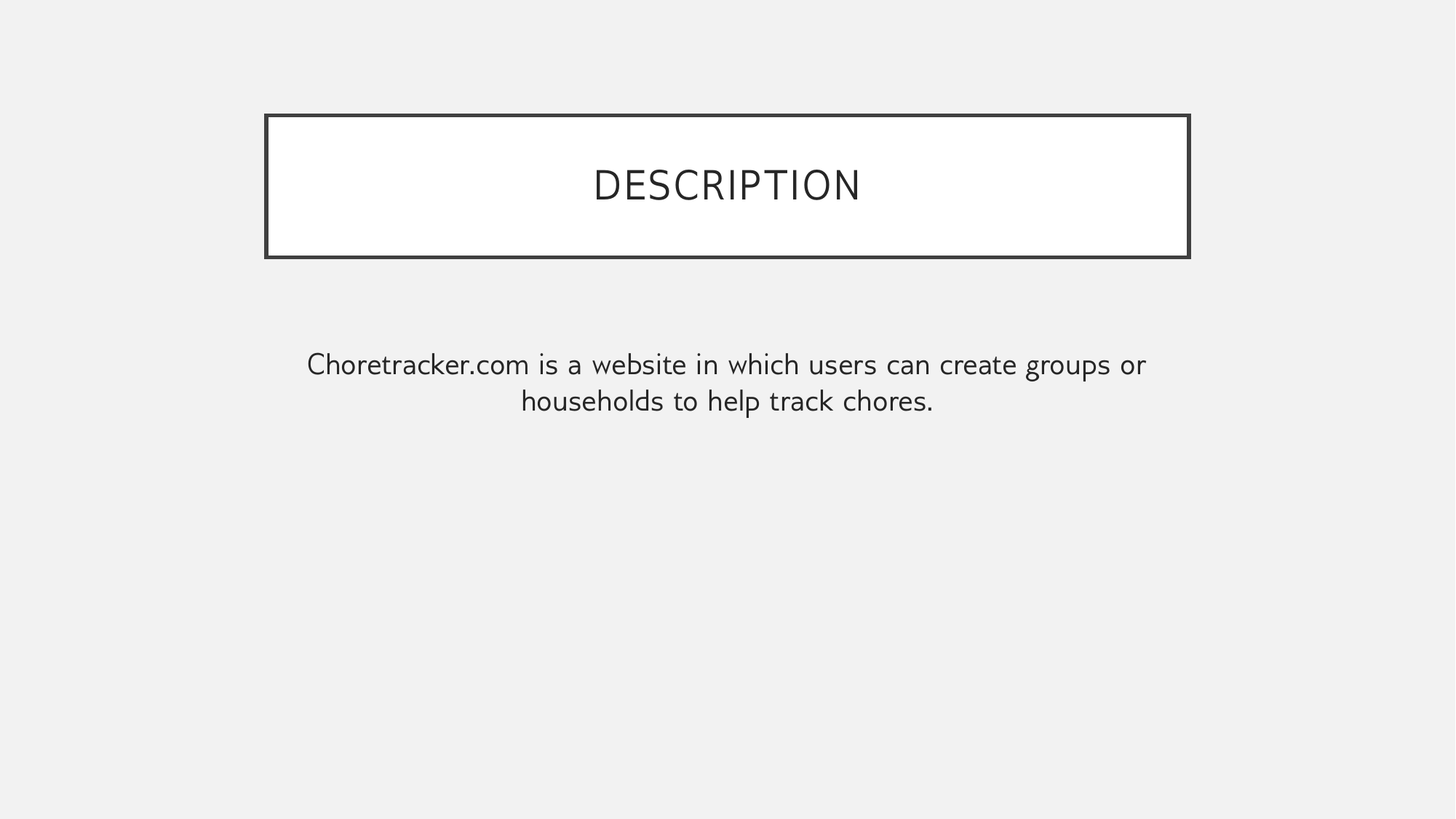

# Description
Choretracker.com is a website in which users can create groups or households to help track chores.